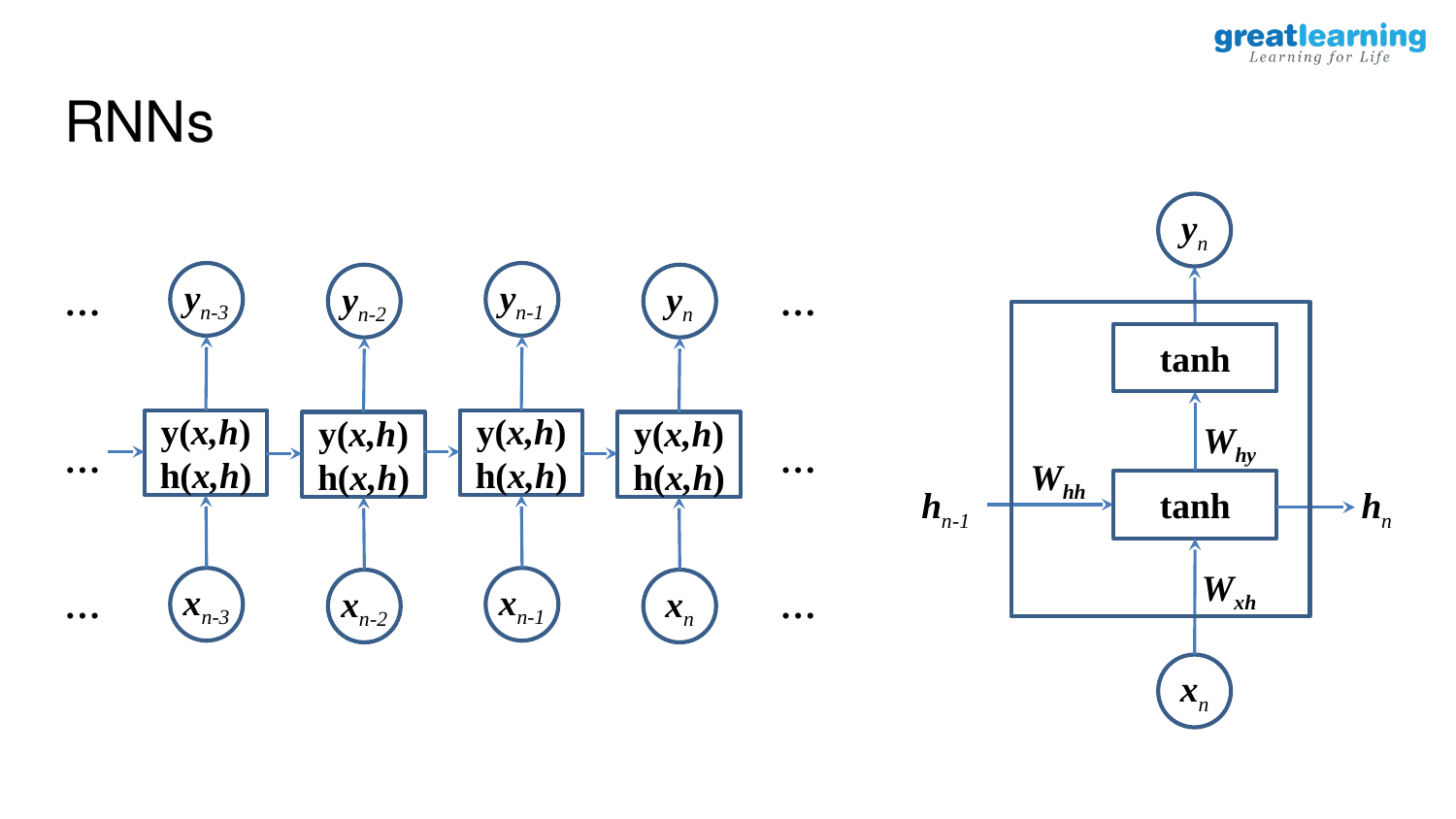

# RNNs
yn
yn-3
yn-1
…
yn-2
yn
…

tanh
Why
y(x,h)
h(x,h)
y(x,h)
h(x,h)
y(x,h)
h(x,h)
y(x,h)
h(x,h)
…
…
Whh
tanh
hn-1
hn
Wxh
…
xn-3
xn-1
…
xn-2
xn
xn